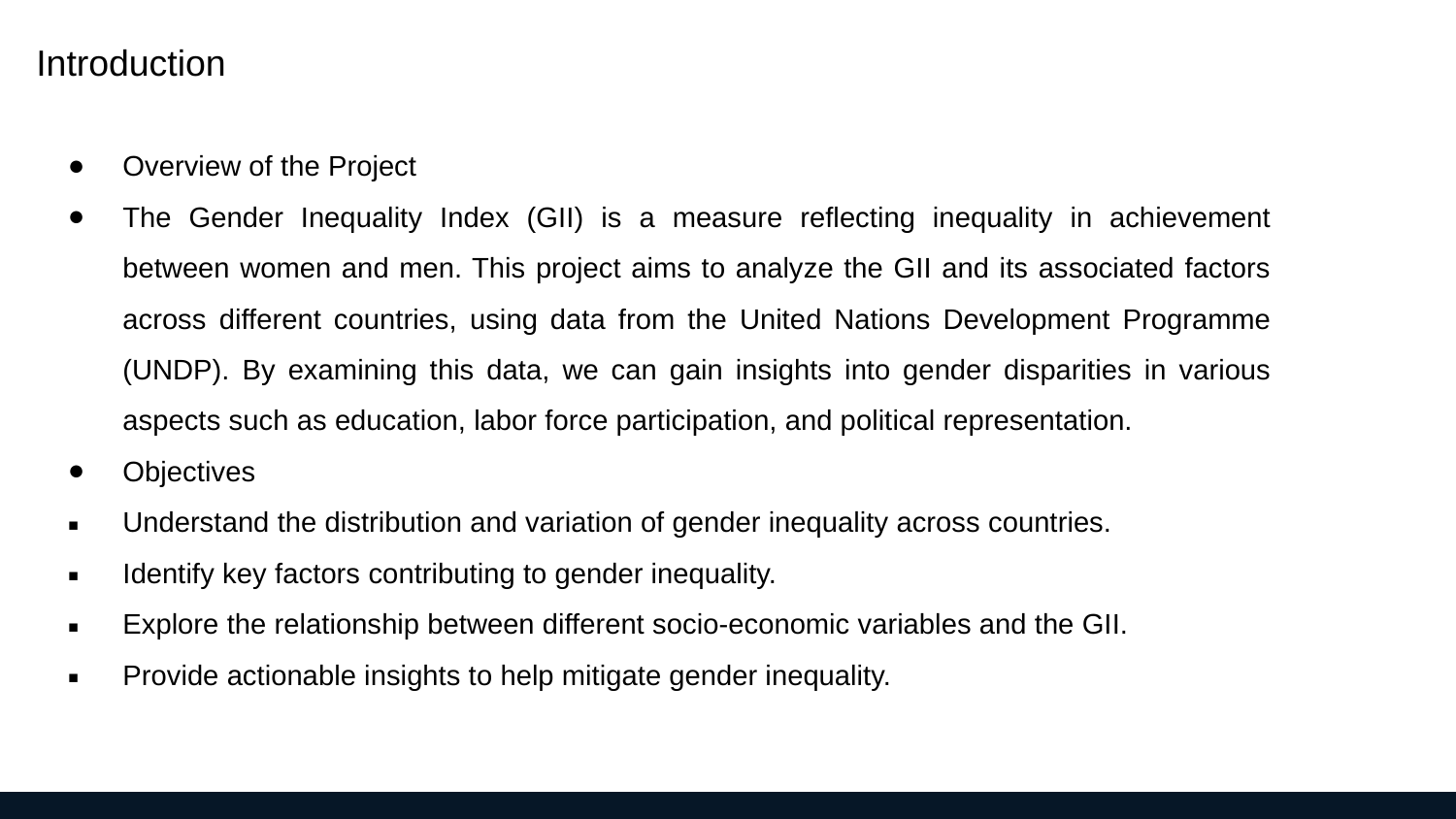

Introduction
Overview of the Project
The Gender Inequality Index (GII) is a measure reflecting inequality in achievement between women and men. This project aims to analyze the GII and its associated factors across different countries, using data from the United Nations Development Programme (UNDP). By examining this data, we can gain insights into gender disparities in various aspects such as education, labor force participation, and political representation.
Objectives
Understand the distribution and variation of gender inequality across countries.
Identify key factors contributing to gender inequality.
Explore the relationship between different socio-economic variables and the GII.
Provide actionable insights to help mitigate gender inequality.